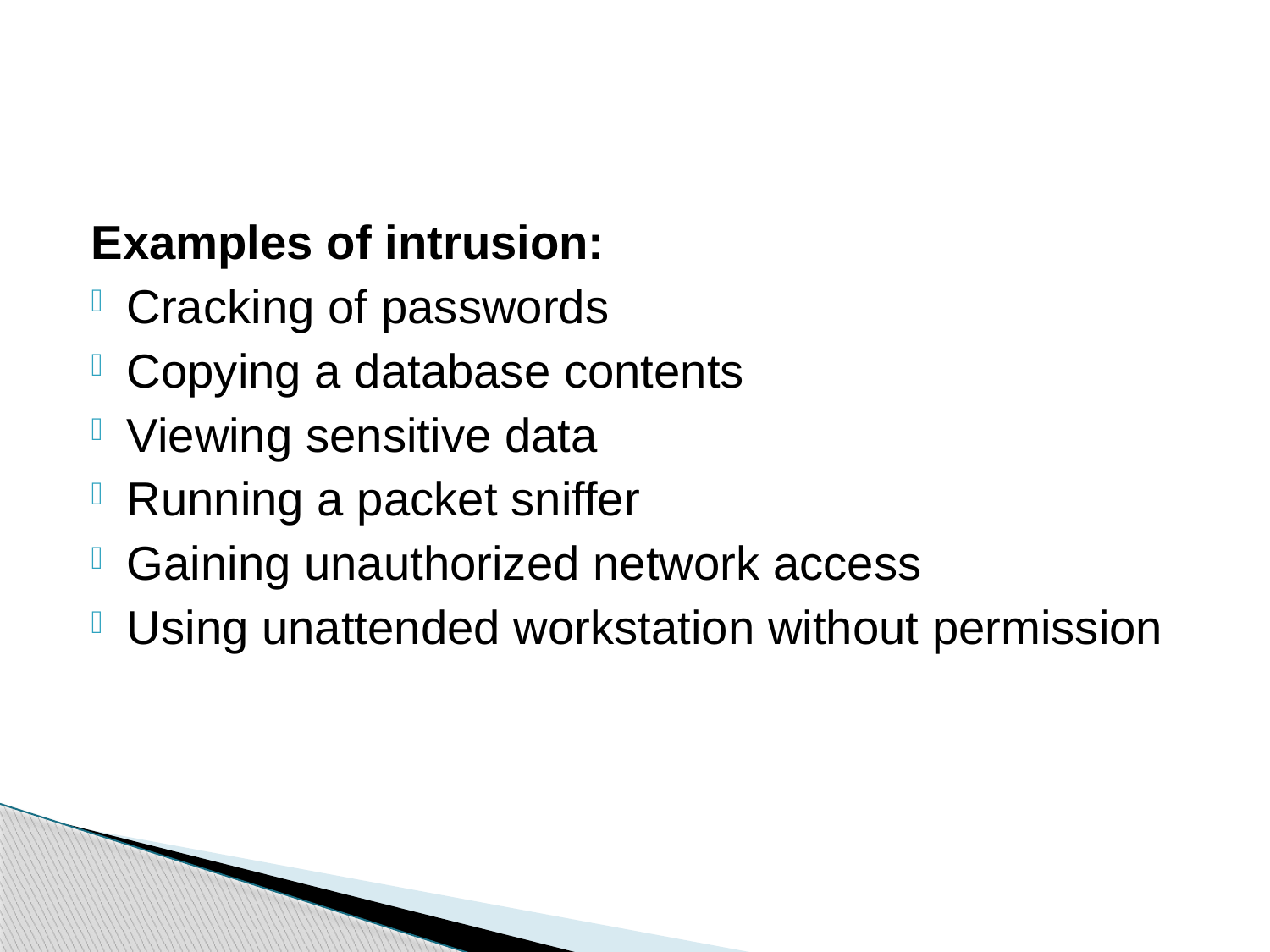

#
Examples of intrusion:
Cracking of passwords
Copying a database contents
Viewing sensitive data
Running a packet sniffer
Gaining unauthorized network access
Using unattended workstation without permission